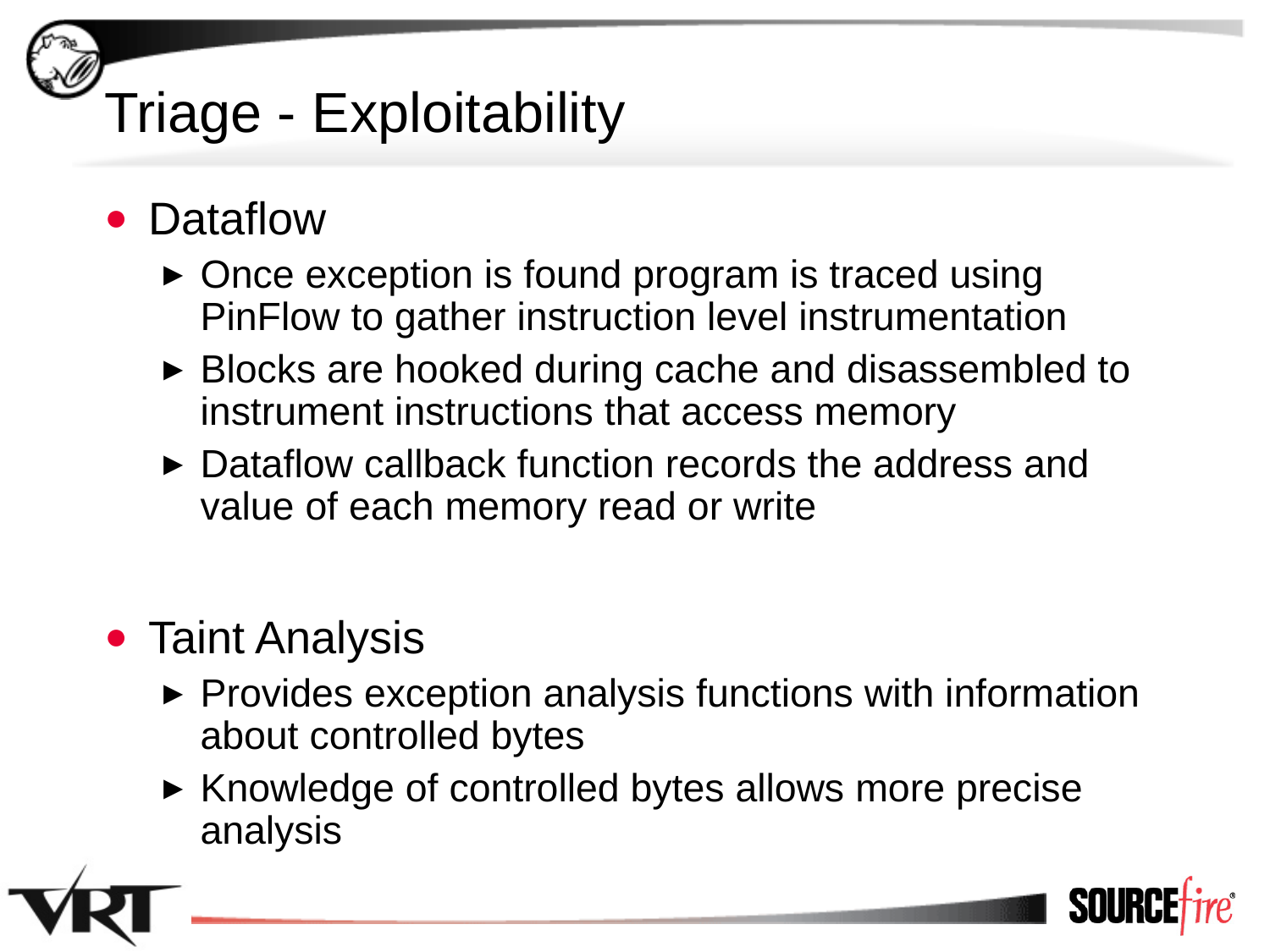

# Triage - Exploitability
Dataflow
Once exception is found program is traced using PinFlow to gather instruction level instrumentation
Blocks are hooked during cache and disassembled to instrument instructions that access memory
Dataflow callback function records the address and value of each memory read or write

Taint Analysis
Provides exception analysis functions with information about controlled bytes
Knowledge of controlled bytes allows more precise analysis